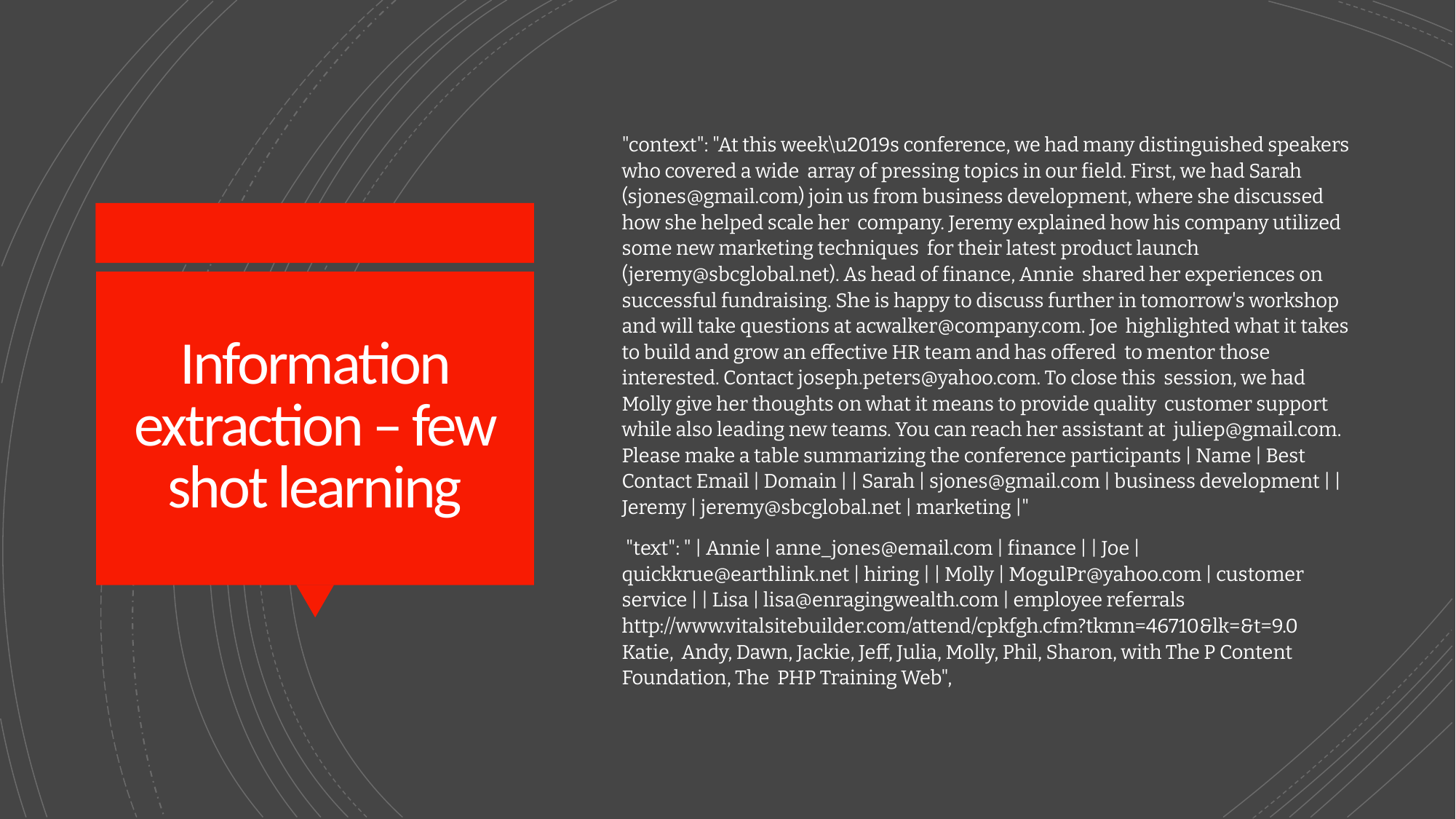

"context": "At this week\u2019s conference, we had many distinguished speakers who covered a wide  array of pressing topics in our field. First, we had Sarah (sjones@gmail.com) join us from business development, where she discussed how she helped scale her  company. Jeremy explained how his company utilized some new marketing techniques  for their latest product launch (jeremy@sbcglobal.net). As head of finance, Annie  shared her experiences on successful fundraising. She is happy to discuss further in tomorrow's workshop and will take questions at acwalker@company.com. Joe  highlighted what it takes to build and grow an effective HR team and has offered  to mentor those interested. Contact joseph.peters@yahoo.com. To close this  session, we had Molly give her thoughts on what it means to provide quality  customer support while also leading new teams. You can reach her assistant at  juliep@gmail.com.  Please make a table summarizing the conference participants | Name | Best Contact Email | Domain | | Sarah | sjones@gmail.com | business development | | Jeremy | jeremy@sbcglobal.net | marketing |"
 "text": " | Annie | anne_jones@email.com | finance | | Joe | quickkrue@earthlink.net | hiring | | Molly | MogulPr@yahoo.com | customer service | | Lisa | lisa@enragingwealth.com | employee referrals  http://www.vitalsitebuilder.com/attend/cpkfgh.cfm?tkmn=46710&lk=&t=9.0   Katie,  Andy, Dawn, Jackie, Jeff, Julia, Molly, Phil, Sharon, with The P Content Foundation, The  PHP Training Web",

# Information extraction – few shot learning